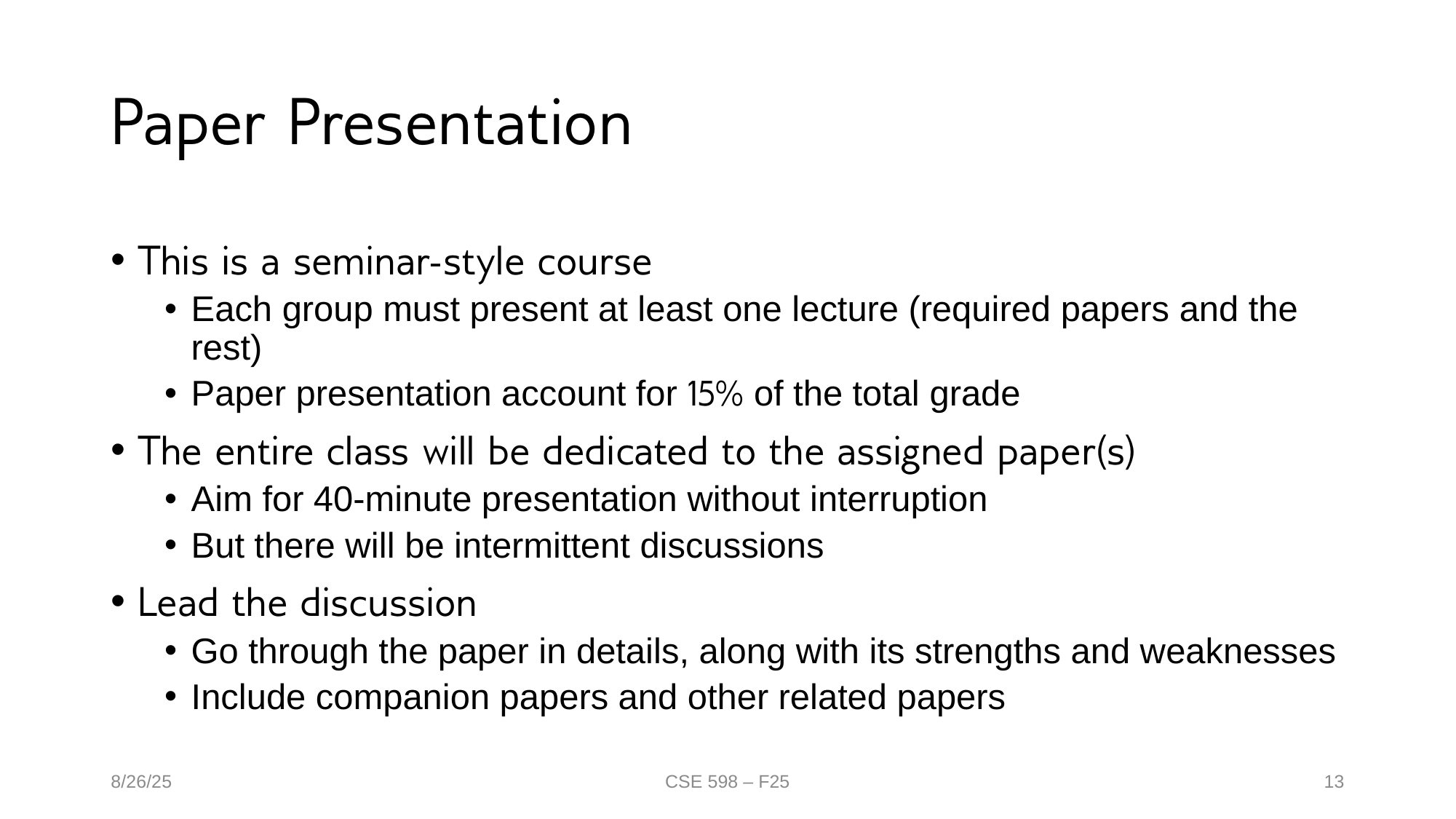

# Paper Presentation
This is a seminar-style course
Each group must present at least one lecture (required papers and the rest)
Paper presentation account for 15% of the total grade
The entire class will be dedicated to the assigned paper(s)
Aim for 40-minute presentation without interruption
But there will be intermittent discussions
Lead the discussion
Go through the paper in details, along with its strengths and weaknesses
Include companion papers and other related papers
8/26/25
CSE 598 – F25
13